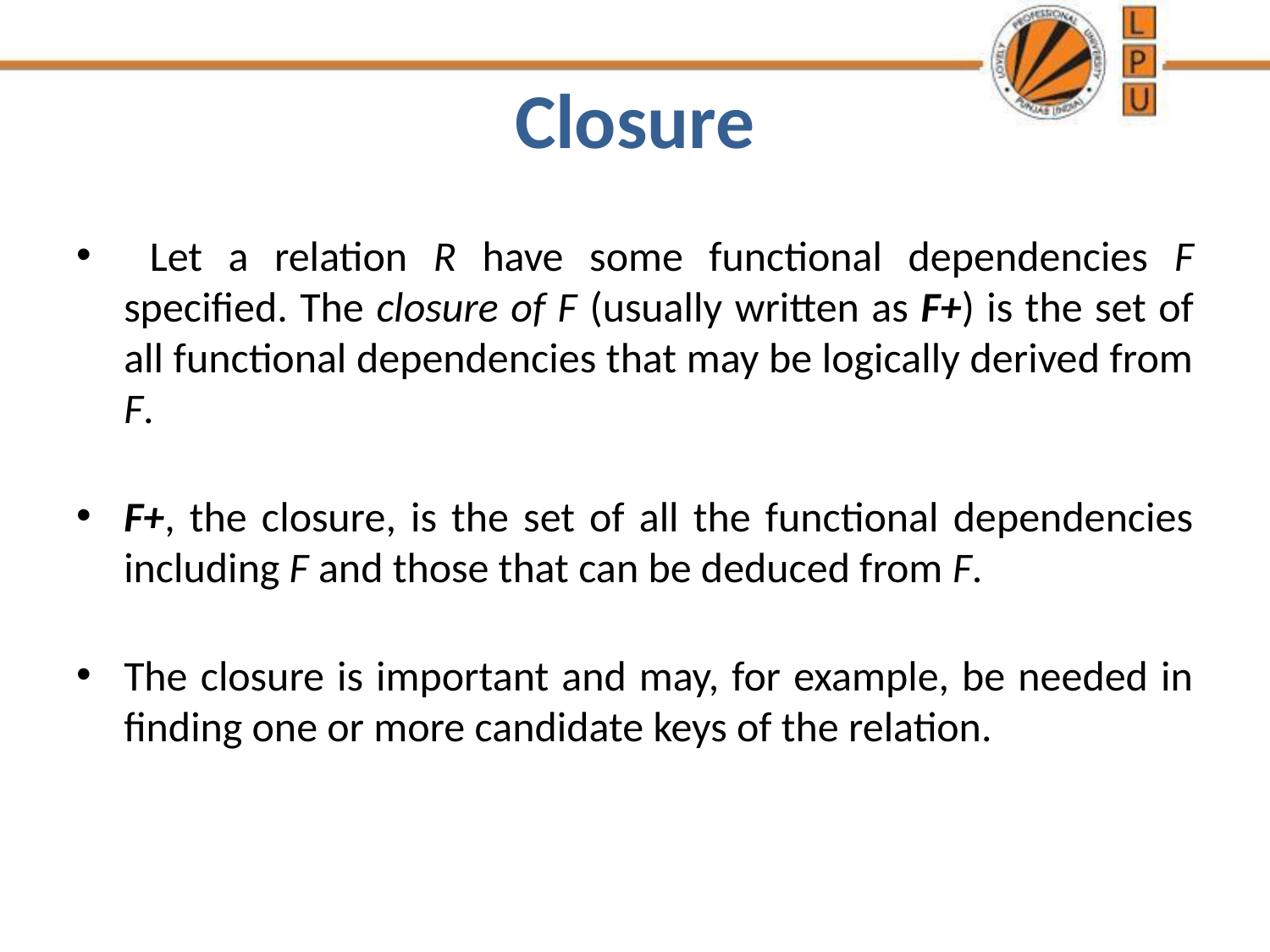

# Closure
 Let a relation R have some functional dependencies F specified. The closure of F (usually written as F+) is the set of all functional dependencies that may be logically derived from F.

F+, the closure, is the set of all the functional dependencies including F and those that can be deduced from F.

The closure is important and may, for example, be needed in finding one or more candidate keys of the relation.